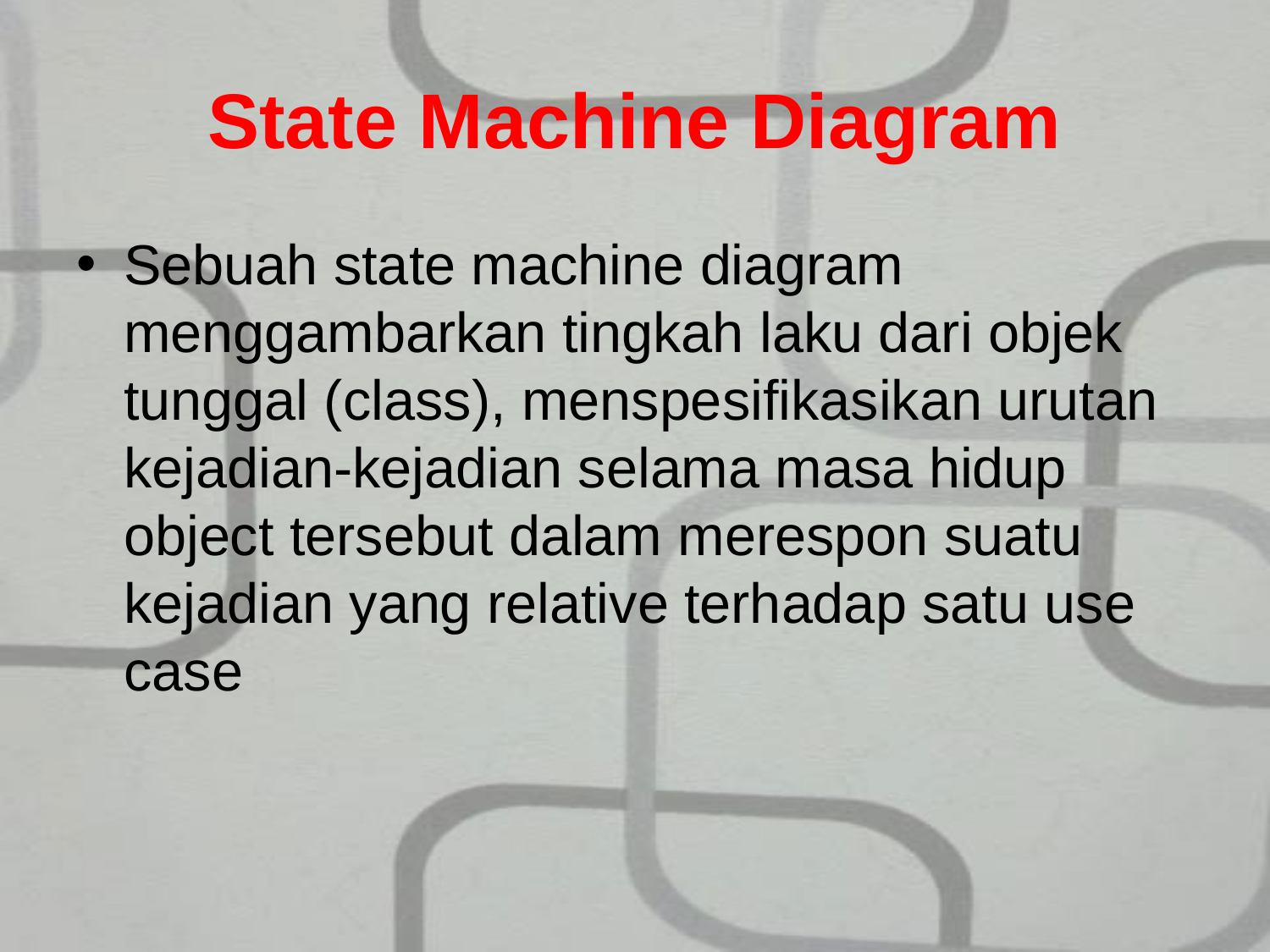

# State Machine Diagram
Sebuah state machine diagram menggambarkan tingkah laku dari objek tunggal (class), menspesifikasikan urutan kejadian-kejadian selama masa hidup object tersebut dalam merespon suatu kejadian yang relative terhadap satu use case